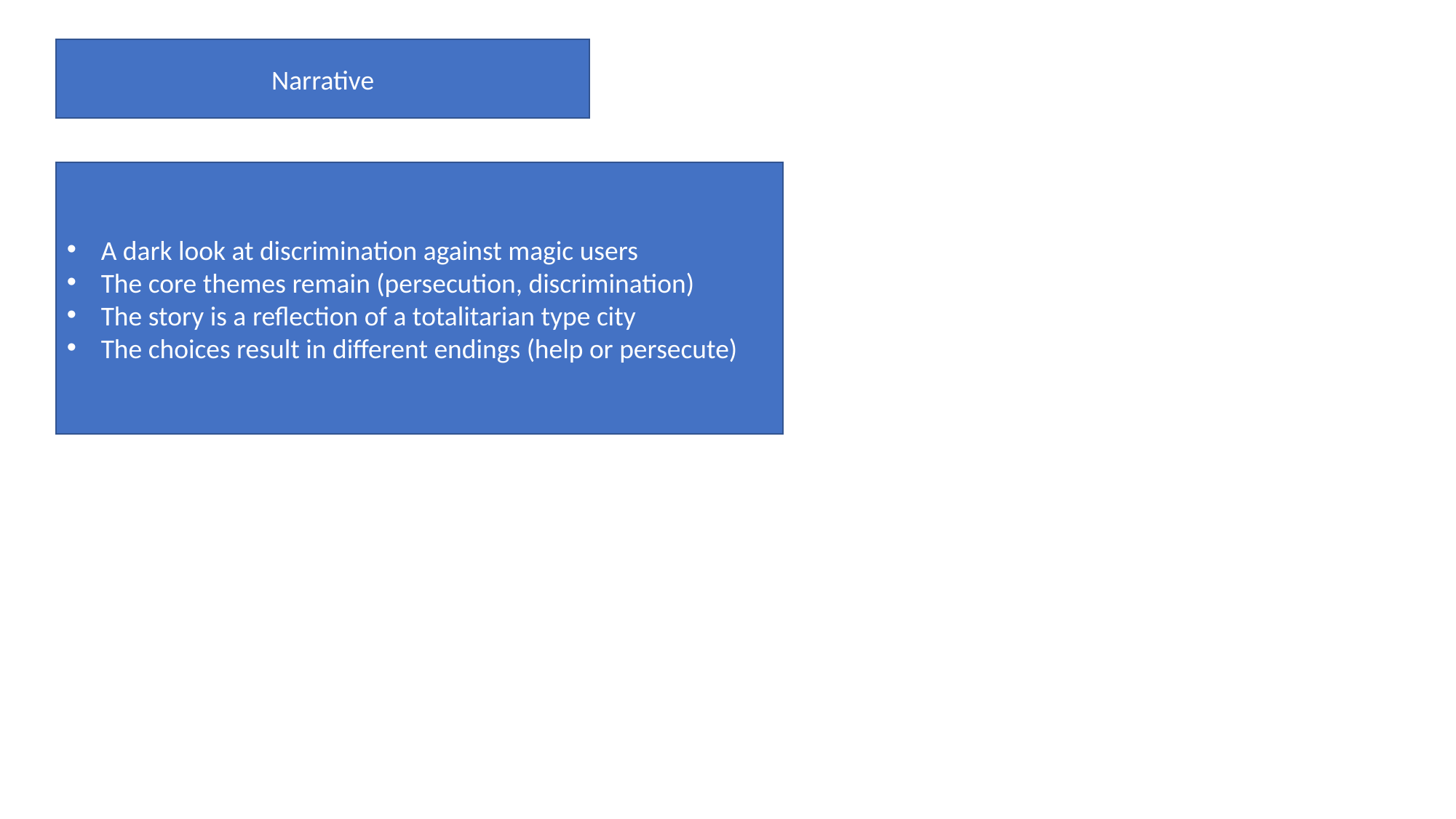

Narrative
A dark look at discrimination against magic users
The core themes remain (persecution, discrimination)
The story is a reflection of a totalitarian type city
The choices result in different endings (help or persecute)